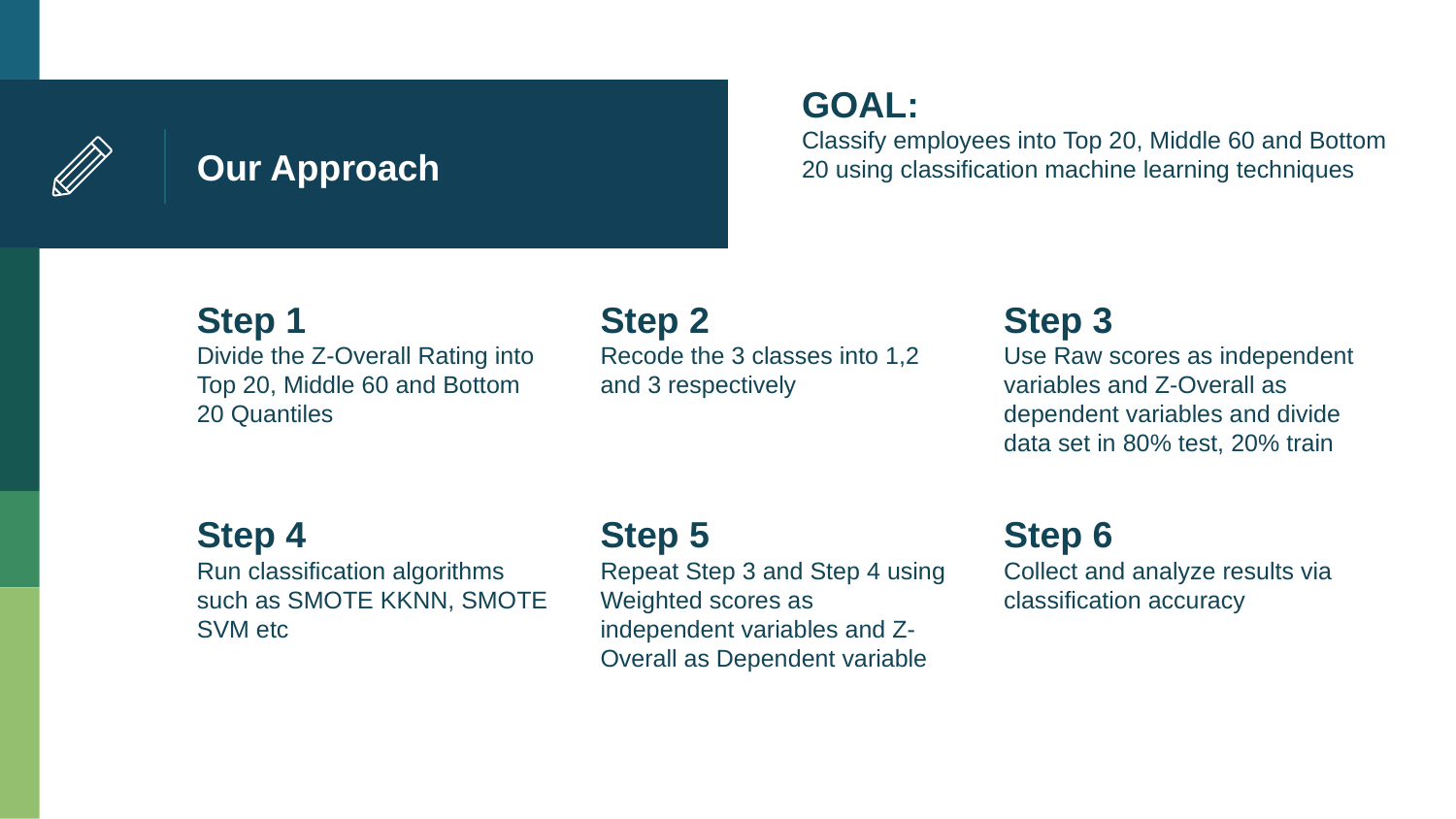

GOAL:
Classify employees into Top 20, Middle 60 and Bottom 20 using classification machine learning techniques
# Our Approach

Step 1
Divide the Z-Overall Rating into Top 20, Middle 60 and Bottom 20 Quantiles
Step 2
Recode the 3 classes into 1,2 and 3 respectively
Step 3
Use Raw scores as independent variables and Z-Overall as dependent variables and divide data set in 80% test, 20% train

Step 4
Run classification algorithms such as SMOTE KKNN, SMOTE SVM etc
Step 5
Repeat Step 3 and Step 4 using Weighted scores as independent variables and Z-Overall as Dependent variable
Step 6
Collect and analyze results via classification accuracy